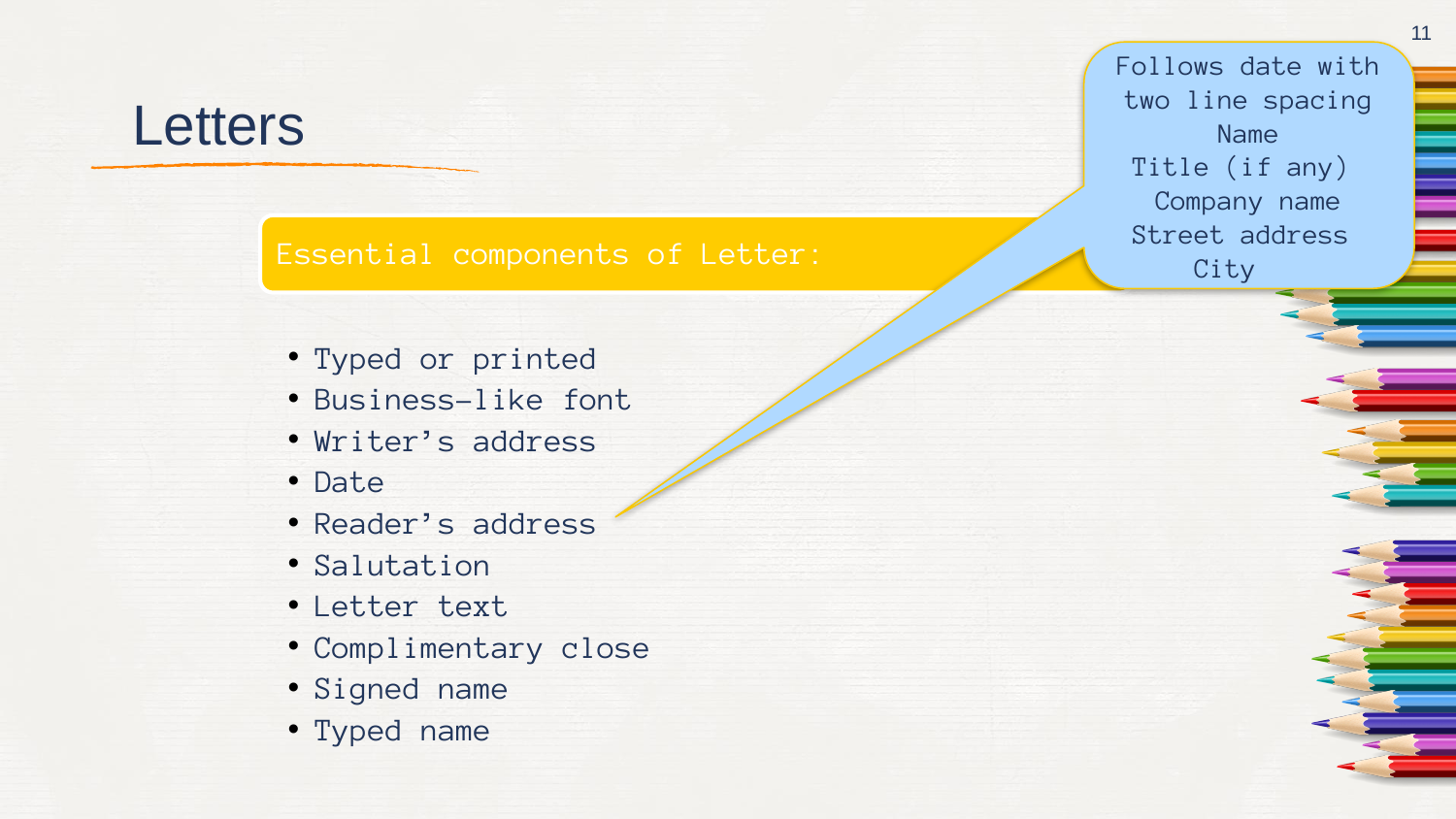

11
Follows date with two line spacing
Name
Title (if any)
Company name
Street address
City
# Letters
Essential components of Letter:

Typed or printed
Business-like font
Writer’s address
Date
Reader’s address
Salutation
Letter text
Complimentary close
Signed name
Typed name